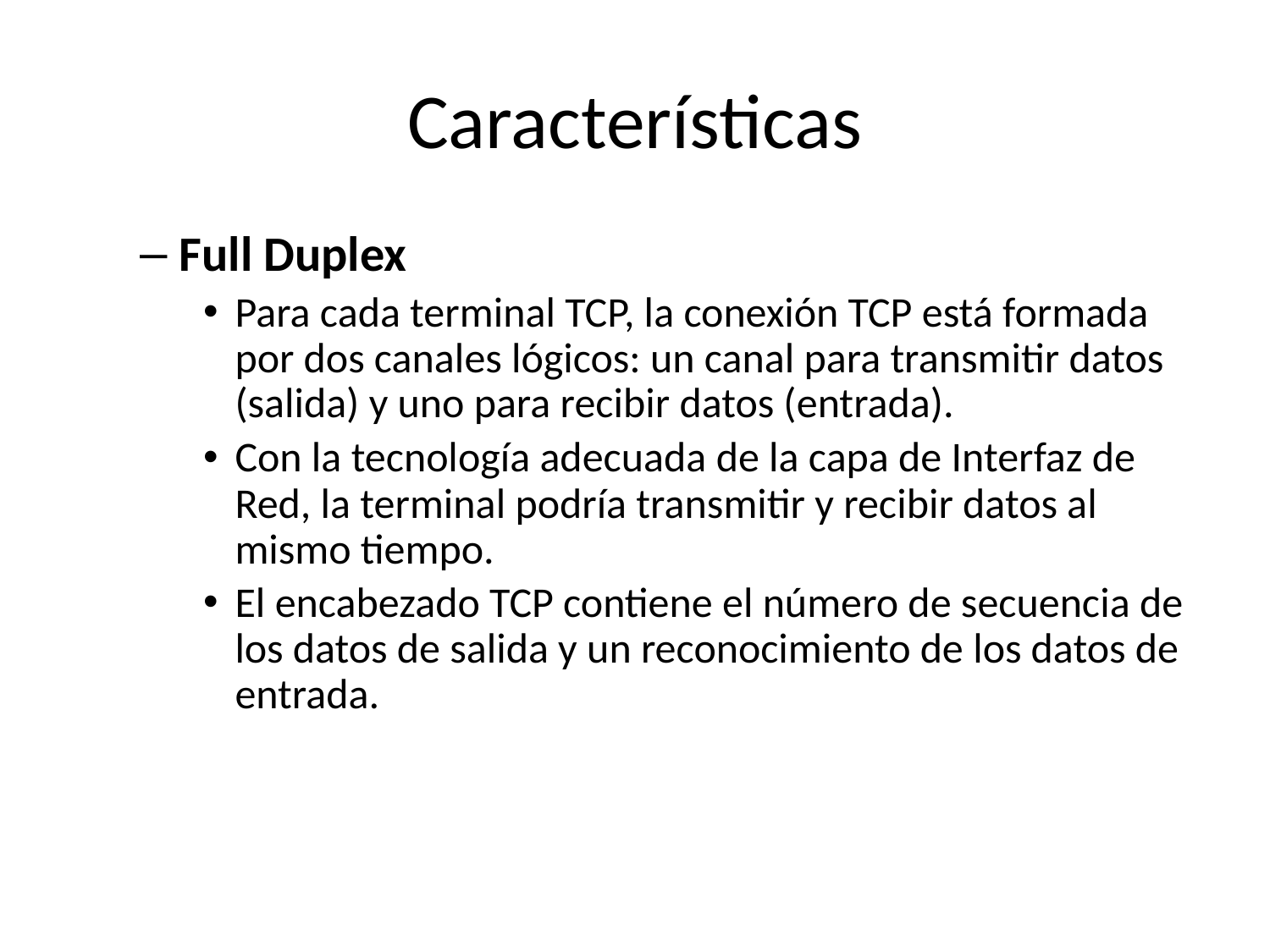

# Características
Full Duplex
Para cada terminal TCP, la conexión TCP está formada por dos canales lógicos: un canal para transmitir datos (salida) y uno para recibir datos (entrada).
Con la tecnología adecuada de la capa de Interfaz de Red, la terminal podría transmitir y recibir datos al mismo tiempo.
El encabezado TCP contiene el número de secuencia de los datos de salida y un reconocimiento de los datos de entrada.